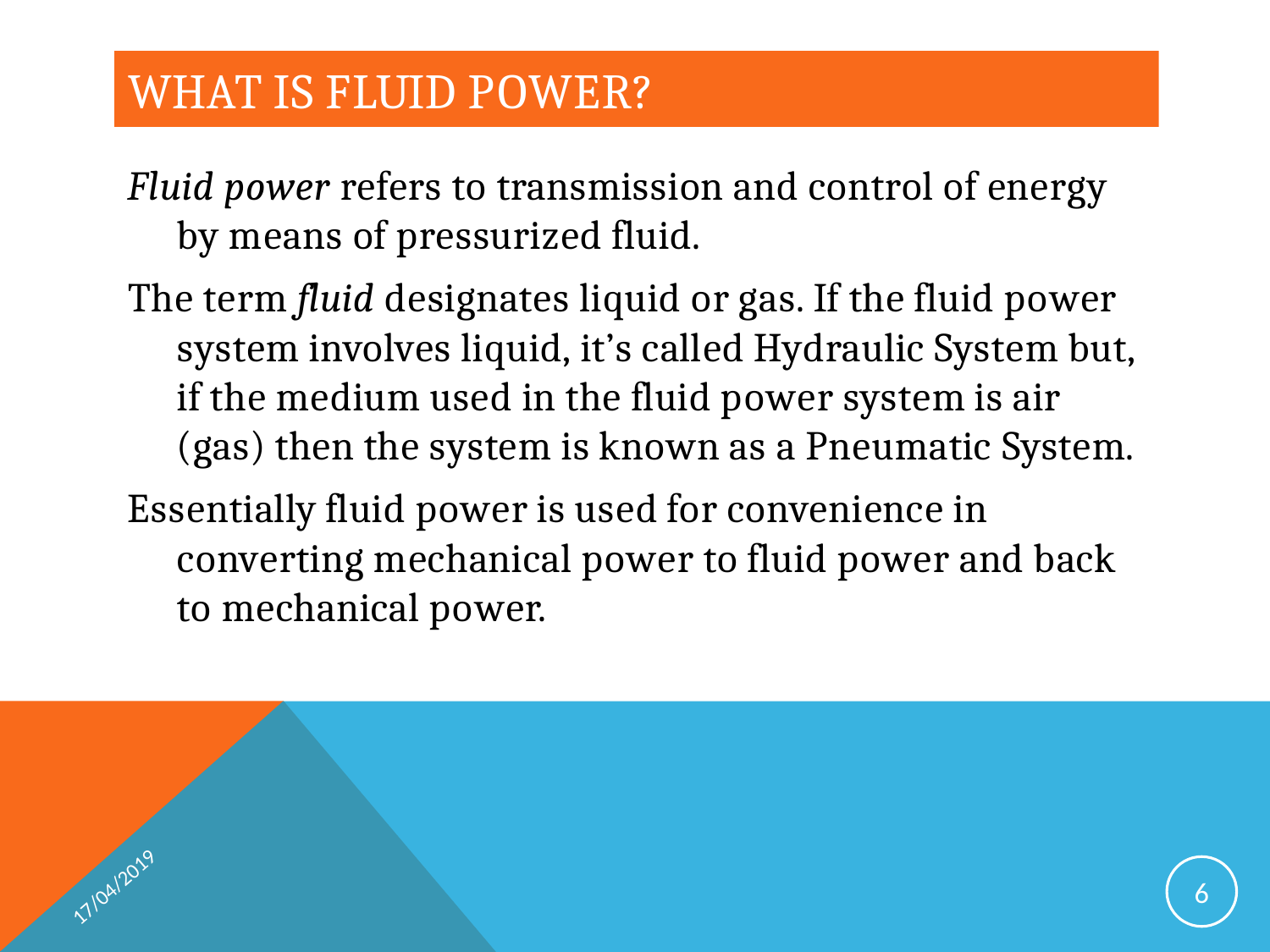

# WHAT IS FLUID POWER?
Fluid power refers to transmission and control of energy by means of pressurized fluid.
The term fluid designates liquid or gas. If the fluid power system involves liquid, it’s called Hydraulic System but, if the medium used in the fluid power system is air (gas) then the system is known as a Pneumatic System.
Essentially fluid power is used for convenience in converting mechanical power to fluid power and back to mechanical power.

17/04/2019
6